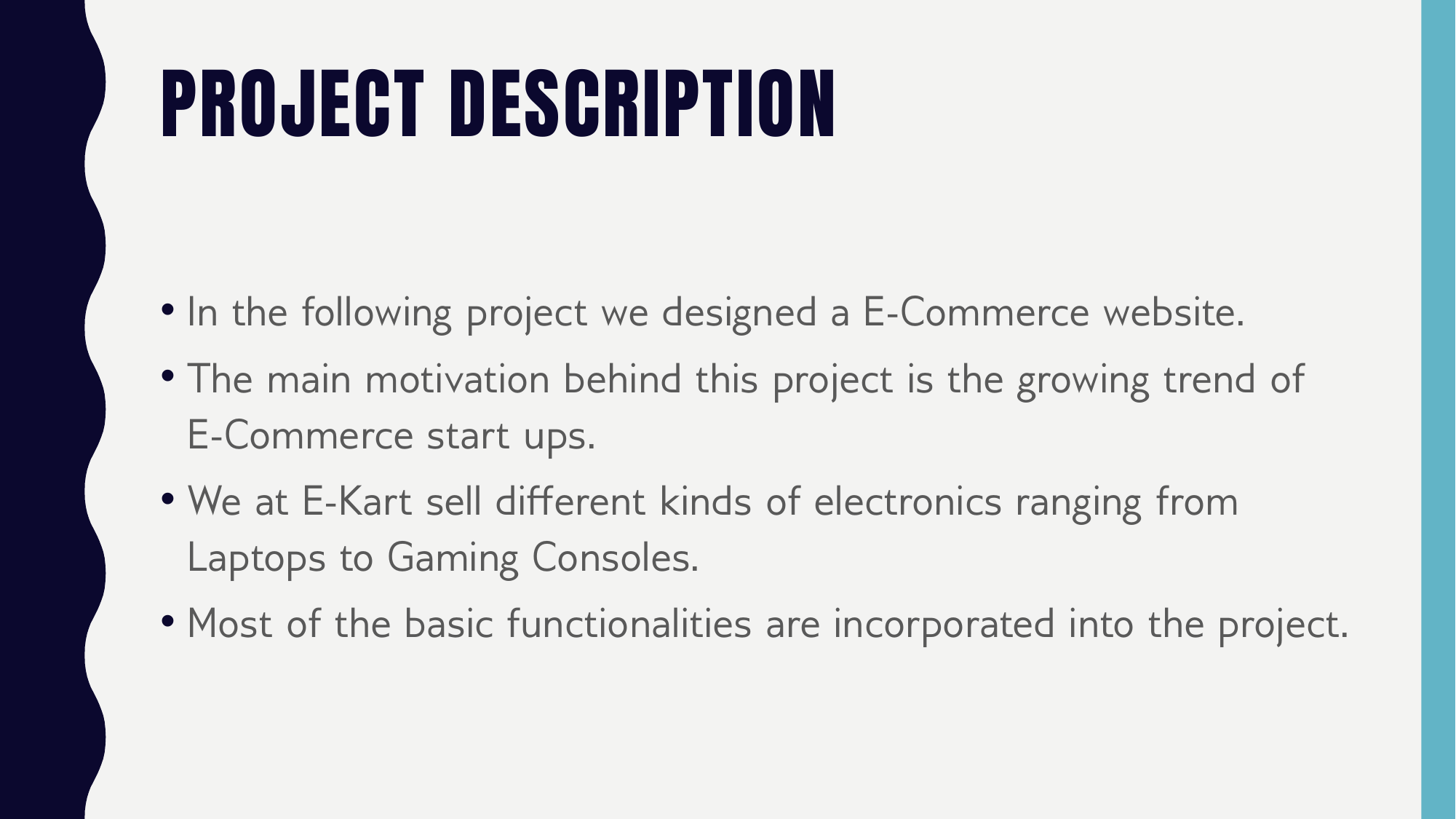

# Project Description
In the following project we designed a E-Commerce website.
The main motivation behind this project is the growing trend of E-Commerce start ups.
We at E-Kart sell different kinds of electronics ranging from Laptops to Gaming Consoles.
Most of the basic functionalities are incorporated into the project.